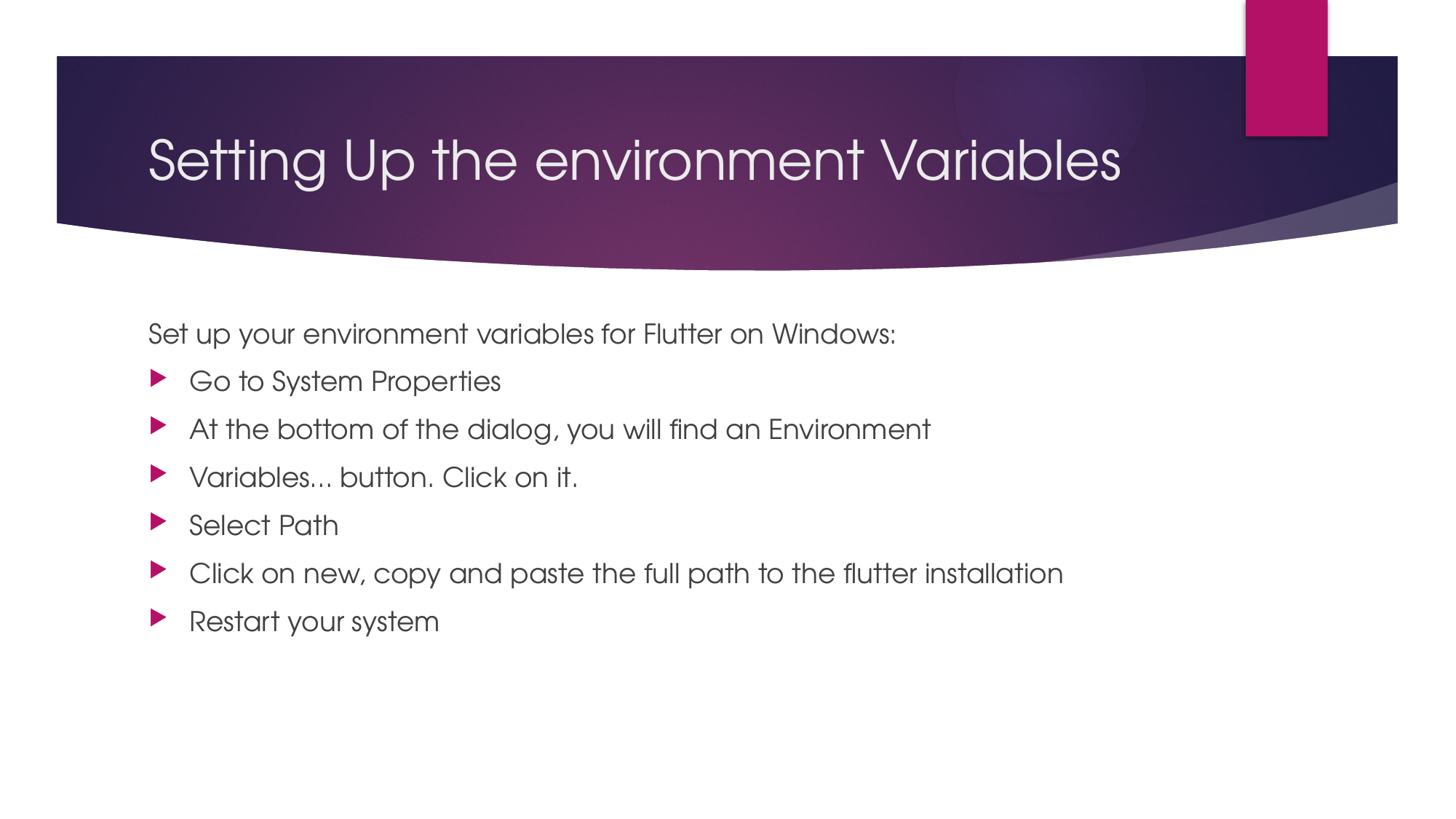

# Setting Up the environment Variables
Set up your environment variables for Flutter on Windows:
Go to System Properties
At the bottom of the dialog, you will find an Environment
Variables… button. Click on it.
Select Path
Click on new, copy and paste the full path to the flutter installation
Restart your system